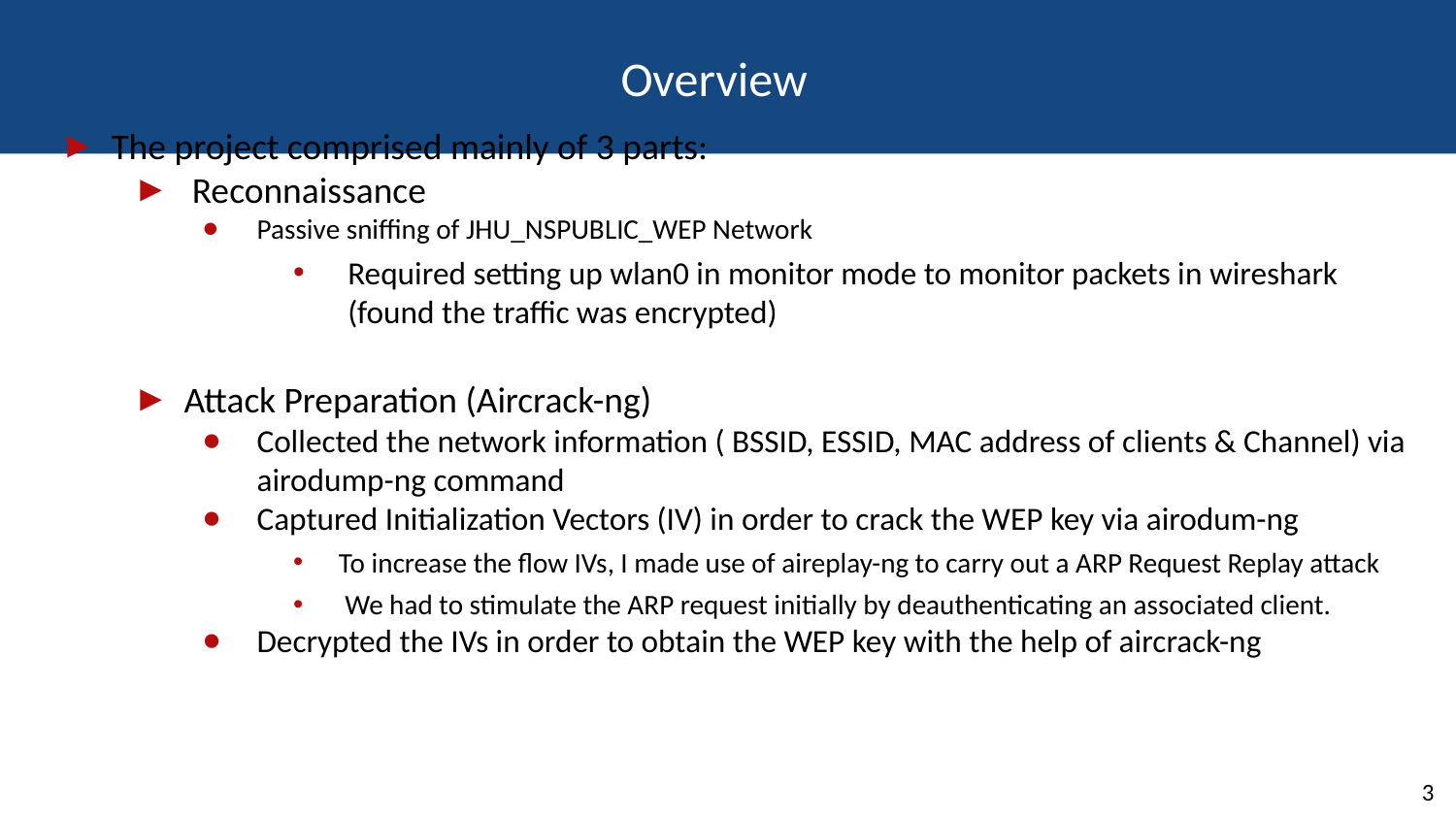

# Overview
The project comprised mainly of 3 parts:
 Reconnaissance
Passive sniffing of JHU_NSPUBLIC_WEP Network
Required setting up wlan0 in monitor mode to monitor packets in wireshark (found the traffic was encrypted)

Attack Preparation (Aircrack-ng)
Collected the network information ( BSSID, ESSID, MAC address of clients & Channel) via airodump-ng command
Captured Initialization Vectors (IV) in order to crack the WEP key via airodum-ng
To increase the flow IVs, I made use of aireplay-ng to carry out a ARP Request Replay attack
 We had to stimulate the ARP request initially by deauthenticating an associated client.
Decrypted the IVs in order to obtain the WEP key with the help of aircrack-ng